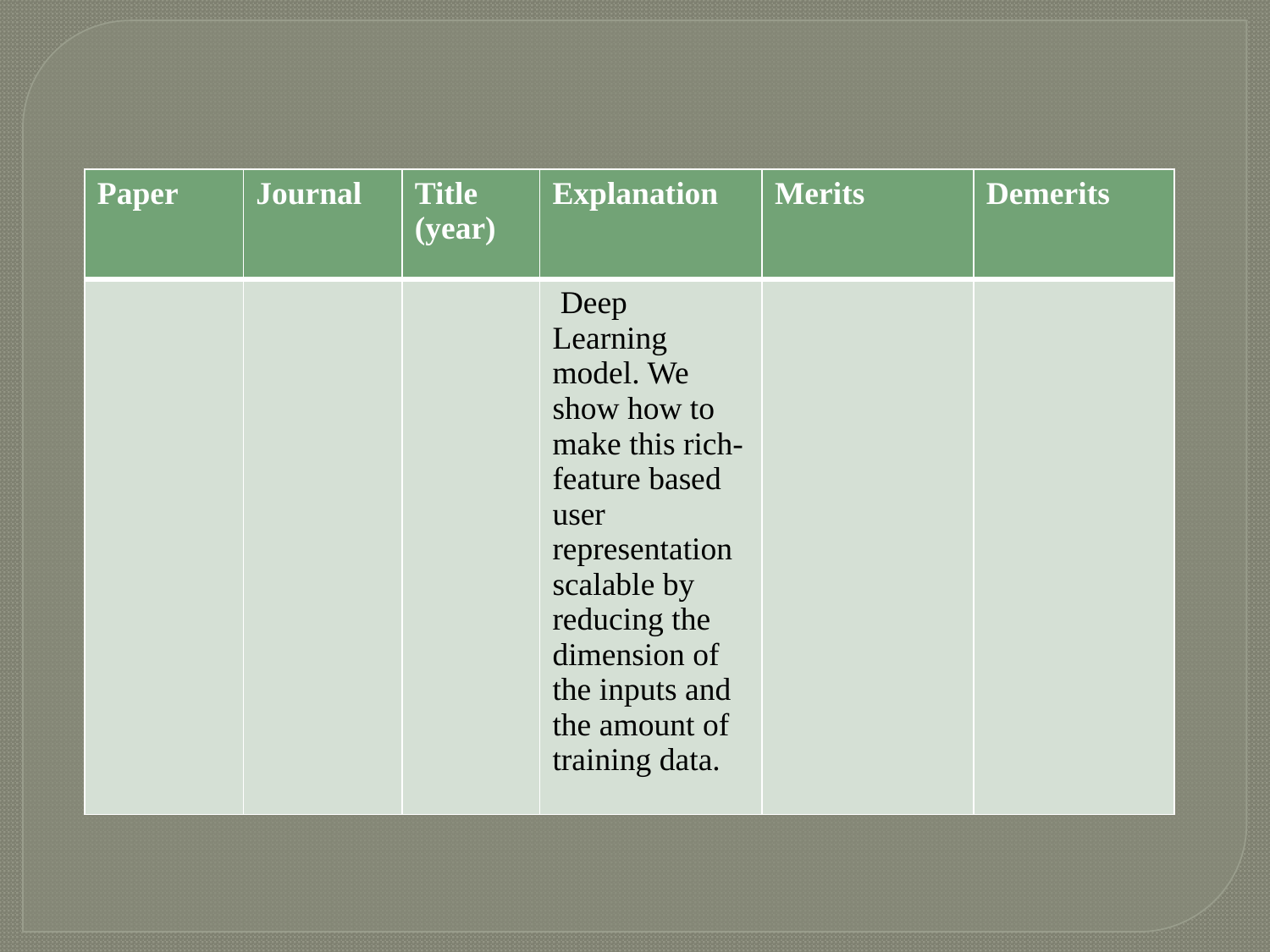

| Paper | Journal | Title (year) | Explanation | Merits | Demerits |
| --- | --- | --- | --- | --- | --- |
|  |  |  | Deep Learning model. We show how to make this rich-feature based user representation scalable by reducing the dimension of the inputs and the amount of training data. |  |  |